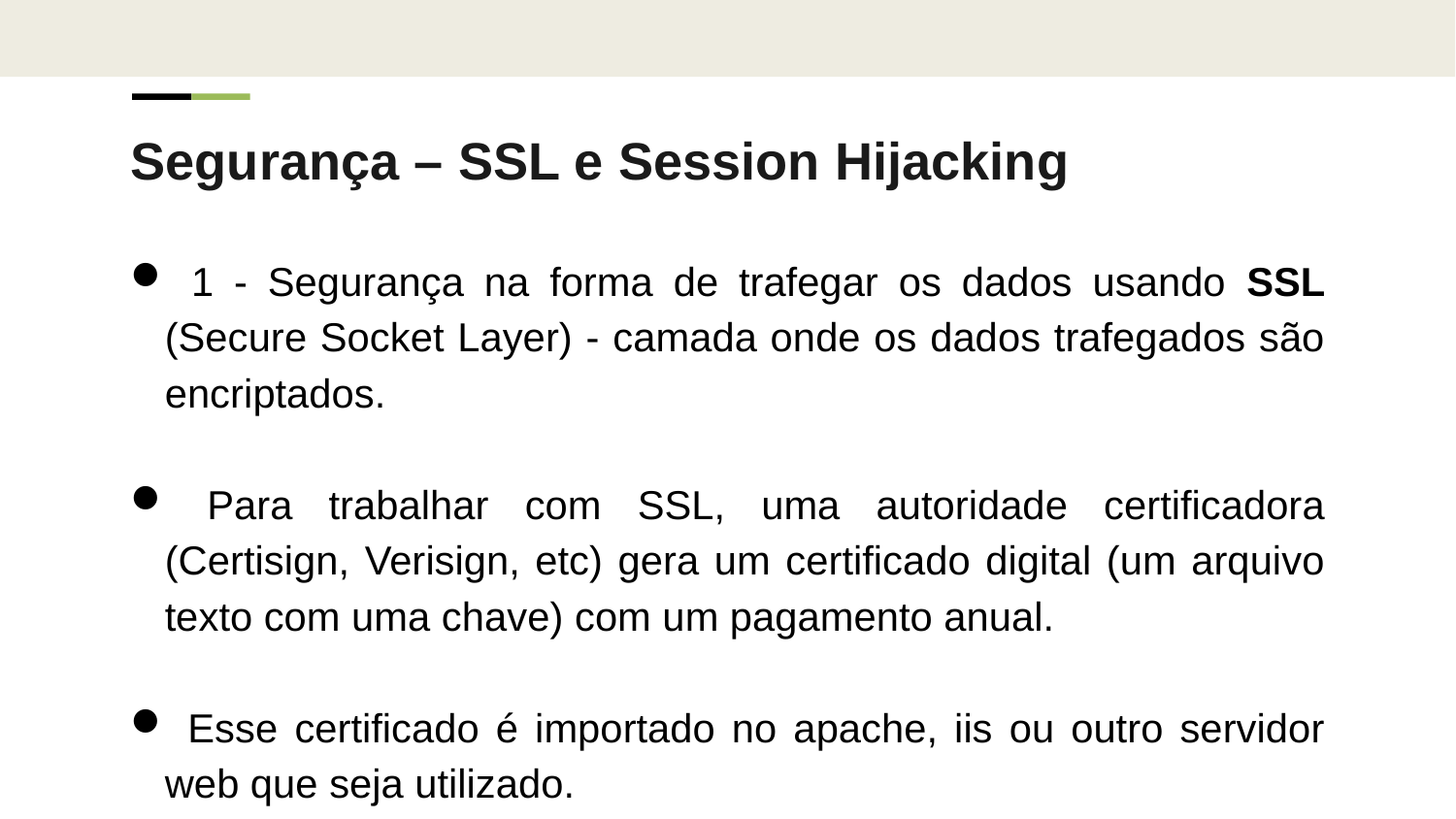

Segurança – SSL e Session Hijacking

 1 - Segurança na forma de trafegar os dados usando SSL (Secure Socket Layer) - camada onde os dados trafegados são encriptados.

 Para trabalhar com SSL, uma autoridade certificadora (Certisign, Verisign, etc) gera um certificado digital (um arquivo texto com uma chave) com um pagamento anual.

 Esse certificado é importado no apache, iis ou outro servidor web que seja utilizado.